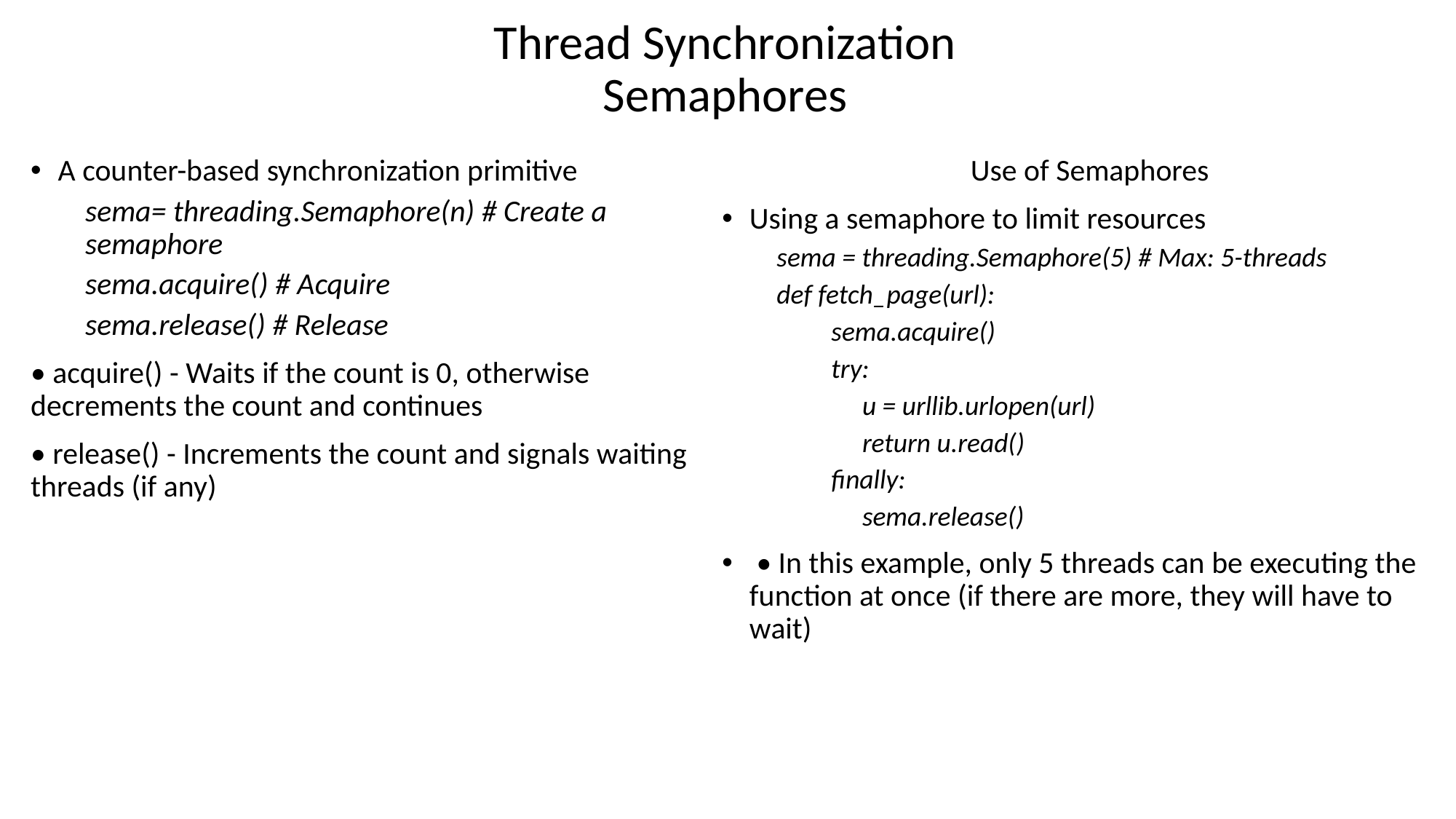

# Thread Synchronization Semaphores
A counter-based synchronization primitive
sema= threading.Semaphore(n) # Create a semaphore
sema.acquire() # Acquire
sema.release() # Release
• acquire() - Waits if the count is 0, otherwise decrements the count and continues
• release() - Increments the count and signals waiting threads (if any)

Use of Semaphores
Using a semaphore to limit resources
sema = threading.Semaphore(5) # Max: 5-threads
def fetch_page(url):
sema.acquire()
try:
     u = urllib.urlopen(url)
     return u.read()
finally:
     sema.release()
 • In this example, only 5 threads can be executing the function at once (if there are more, they will have to wait)